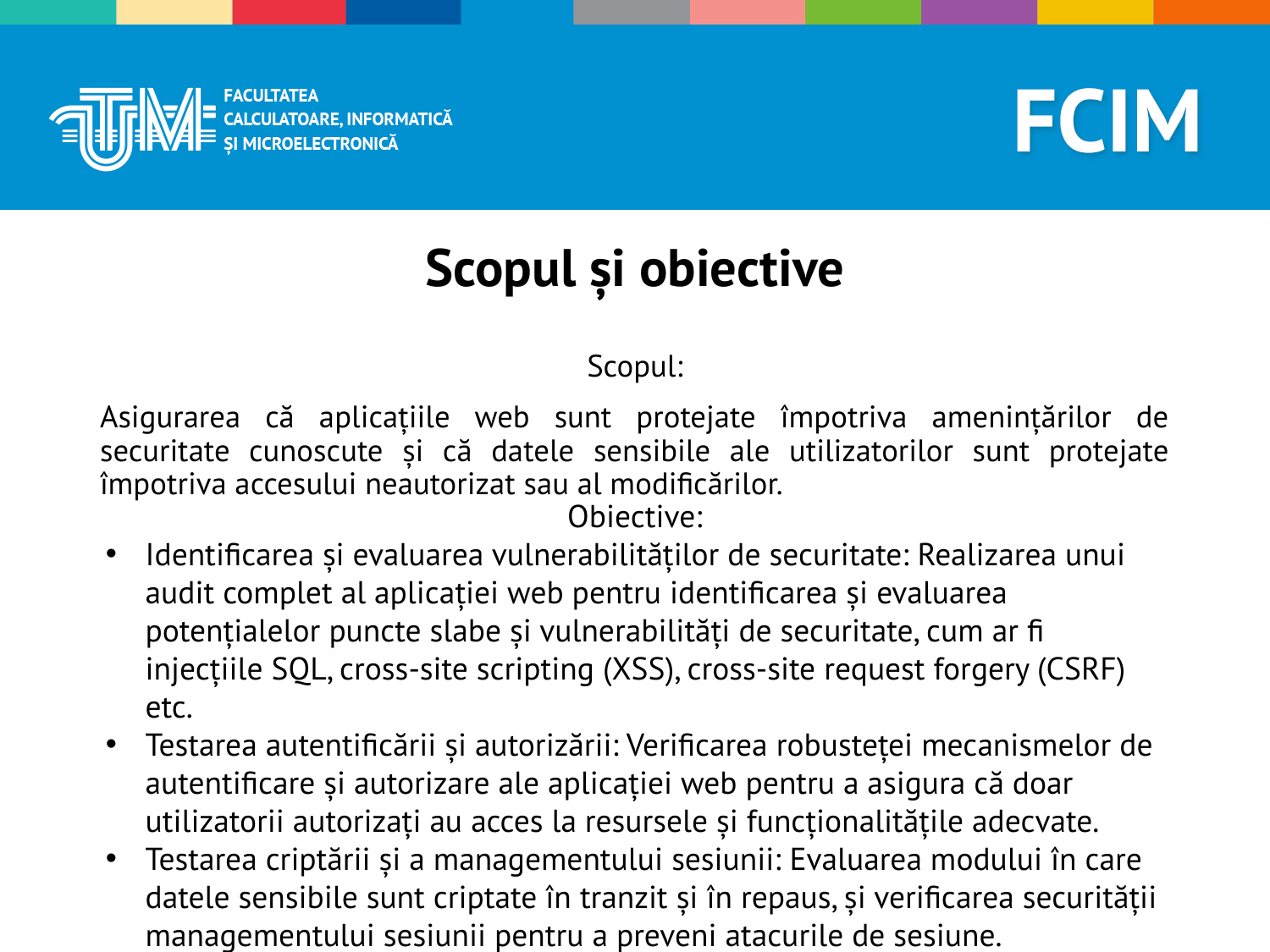

# Scopul și obiective
Scopul:
Asigurarea că aplicațiile web sunt protejate împotriva amenințărilor de securitate cunoscute și că datele sensibile ale utilizatorilor sunt protejate împotriva accesului neautorizat sau al modificărilor.
Obiective:
Identificarea și evaluarea vulnerabilităților de securitate: Realizarea unui audit complet al aplicației web pentru identificarea și evaluarea potențialelor puncte slabe și vulnerabilități de securitate, cum ar fi injecțiile SQL, cross-site scripting (XSS), cross-site request forgery (CSRF) etc.
Testarea autentificării și autorizării: Verificarea robusteței mecanismelor de autentificare și autorizare ale aplicației web pentru a asigura că doar utilizatorii autorizați au acces la resursele și funcționalitățile adecvate.
Testarea criptării și a managementului sesiunii: Evaluarea modului în care datele sensibile sunt criptate în tranzit și în repaus, și verificarea securității managementului sesiunii pentru a preveni atacurile de sesiune.